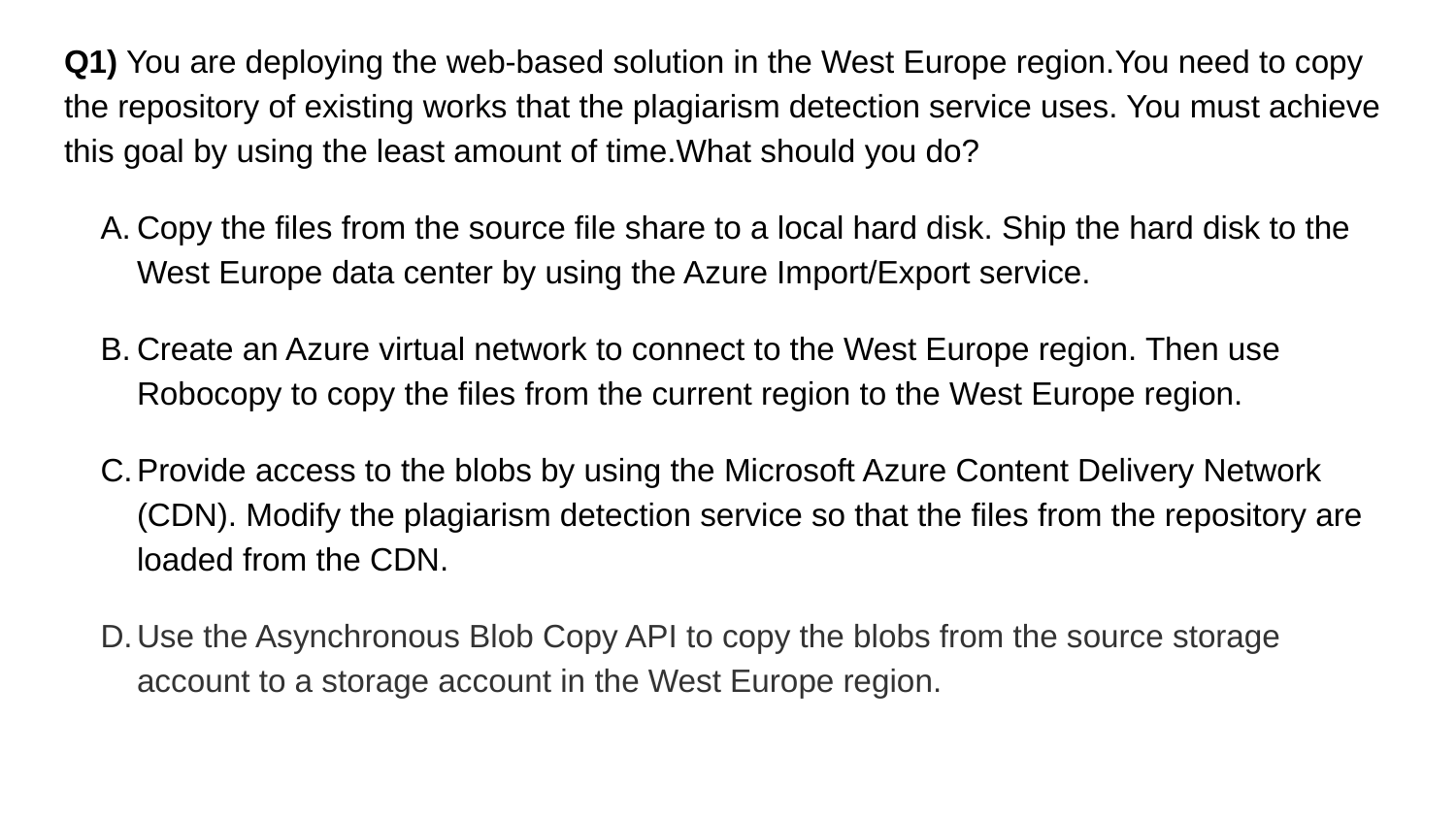

Q1) You are deploying the web-based solution in the West Europe region.You need to copy the repository of existing works that the plagiarism detection service uses. You must achieve this goal by using the least amount of time.What should you do?
Copy the files from the source file share to a local hard disk. Ship the hard disk to the West Europe data center by using the Azure Import/Export service.
Create an Azure virtual network to connect to the West Europe region. Then use Robocopy to copy the files from the current region to the West Europe region.
Provide access to the blobs by using the Microsoft Azure Content Delivery Network (CDN). Modify the plagiarism detection service so that the files from the repository are loaded from the CDN.
Use the Asynchronous Blob Copy API to copy the blobs from the source storage account to a storage account in the West Europe region.